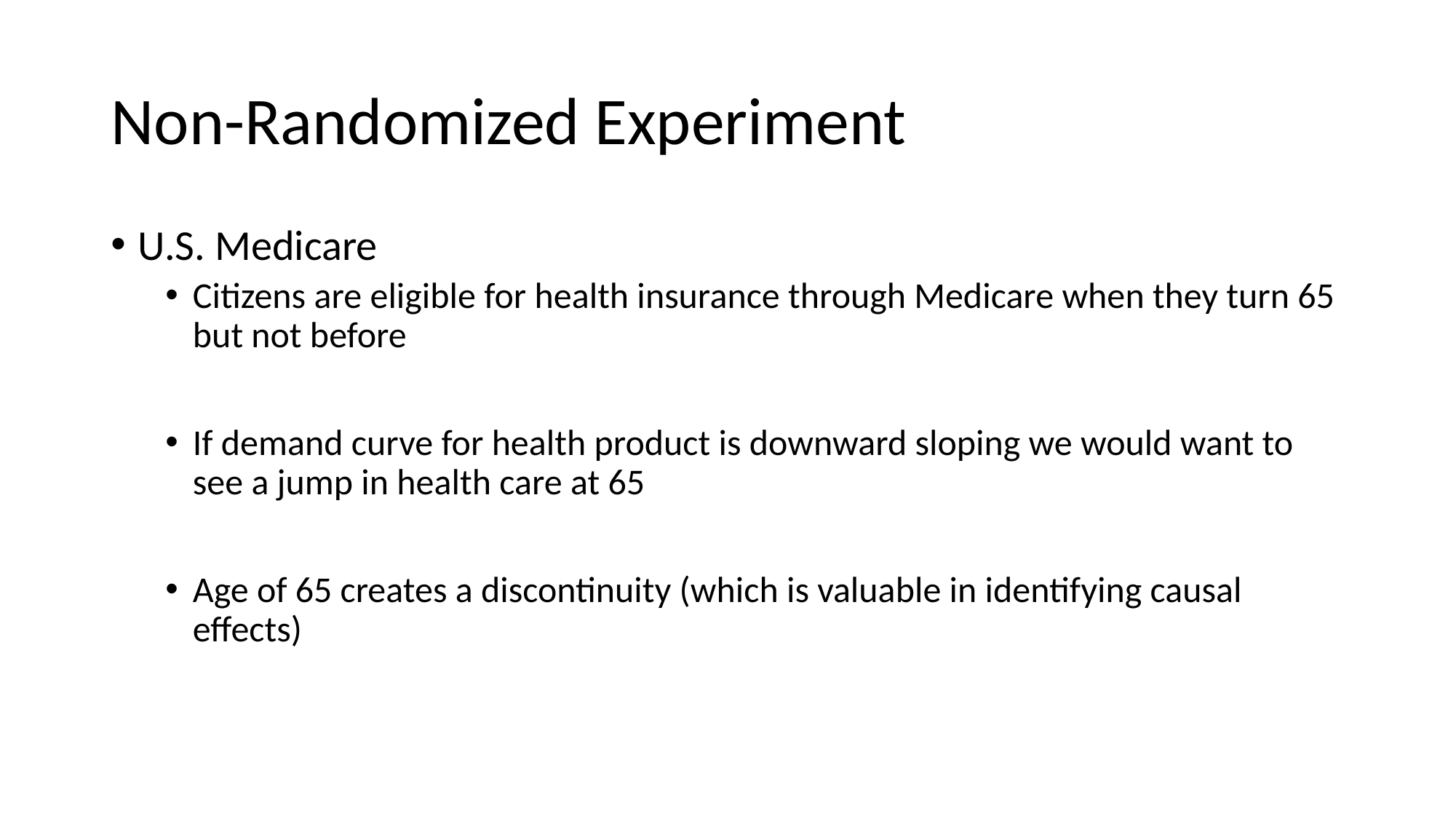

# Non-Randomized Experiment
U.S. Medicare
Citizens are eligible for health insurance through Medicare when they turn 65 but not before

If demand curve for health product is downward sloping we would want to see a jump in health care at 65

Age of 65 creates a discontinuity (which is valuable in identifying causal effects)